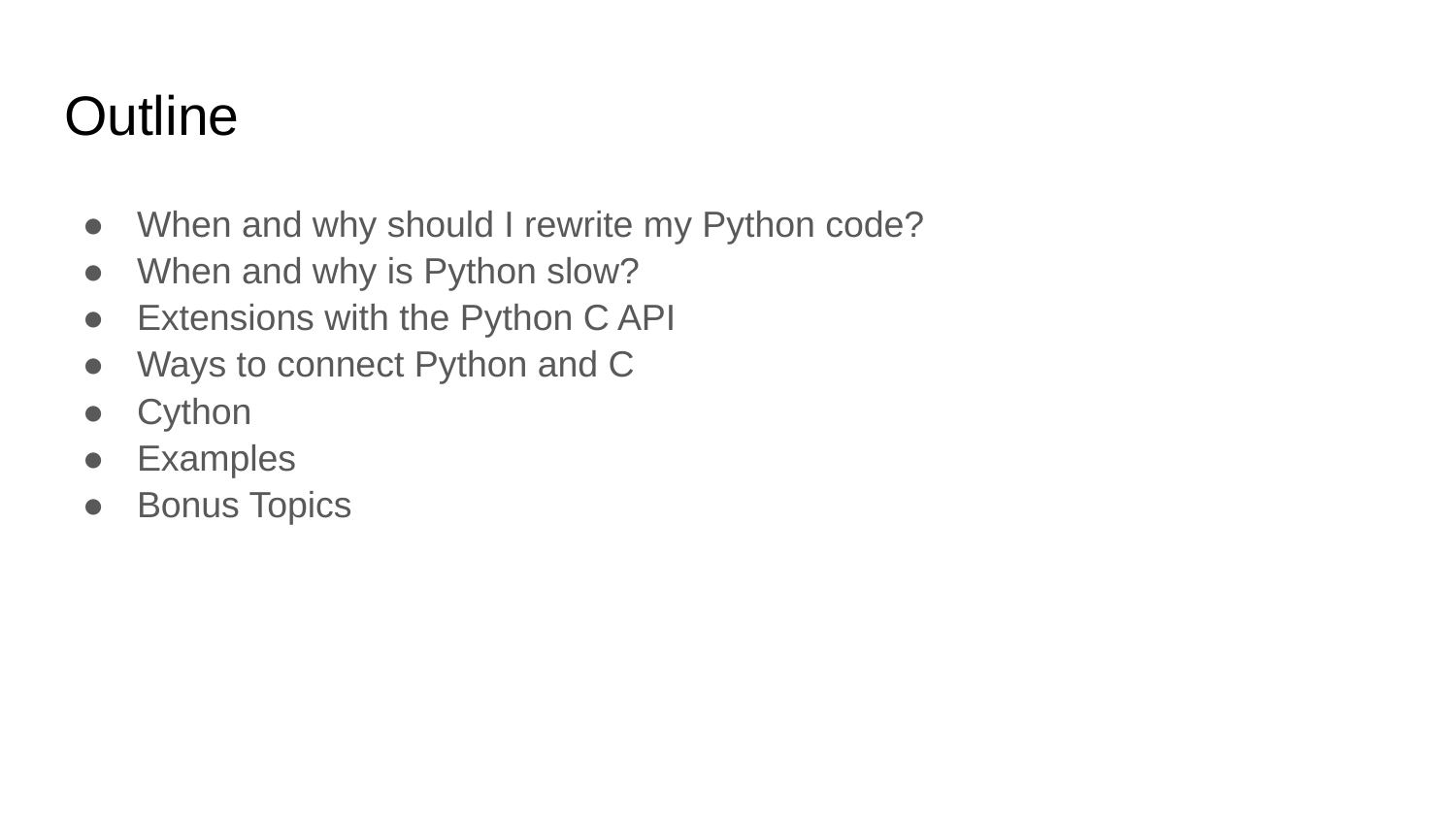

# Outline
When and why should I rewrite my Python code?
When and why is Python slow?
Extensions with the Python C API
Ways to connect Python and C
Cython
Examples
Bonus Topics